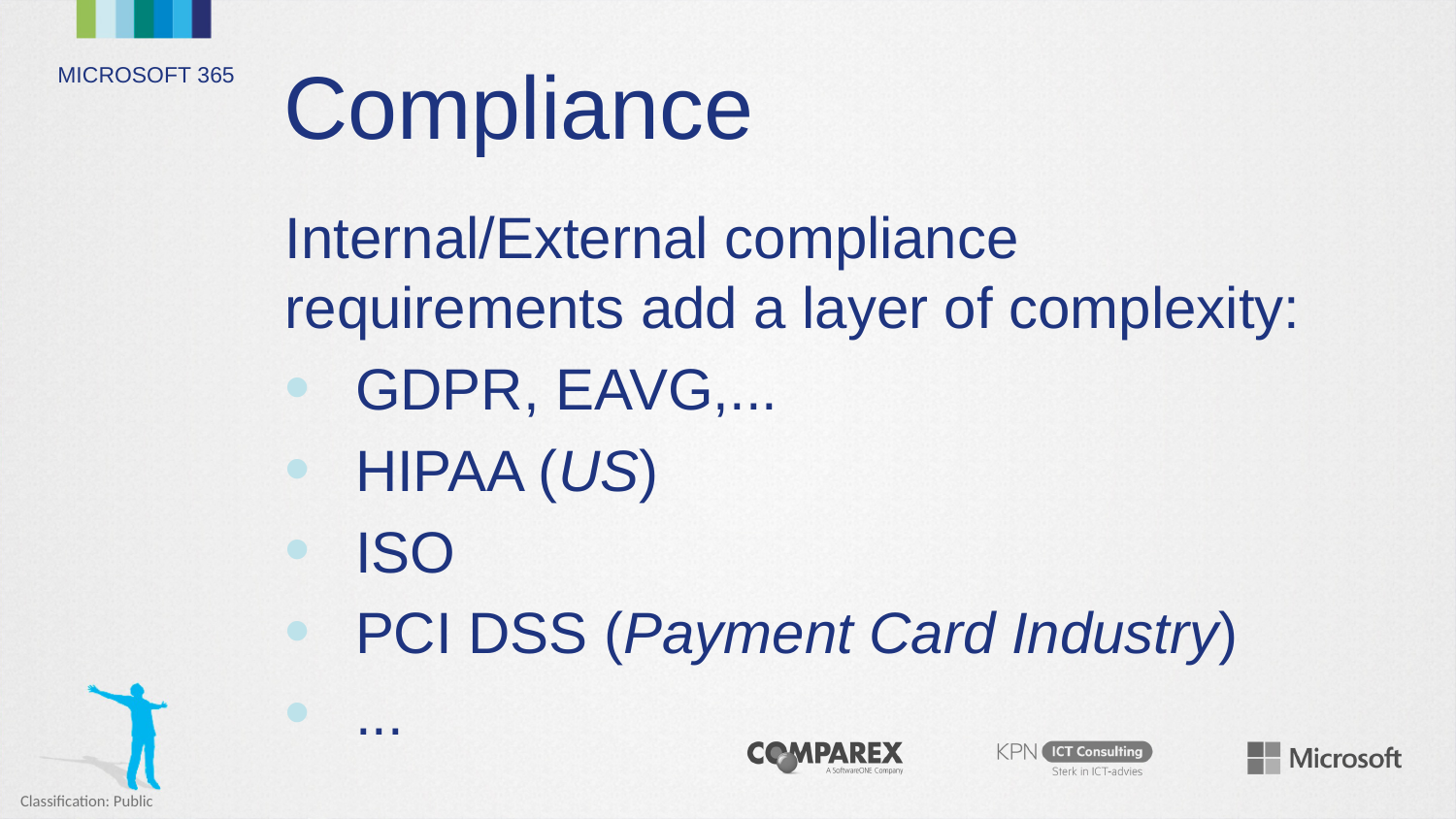

# Compliance
Internal/External compliance requirements add a layer of complexity:
GDPR, EAVG,...
HIPAA (US)
ISO
PCI DSS (Payment Card Industry)
...